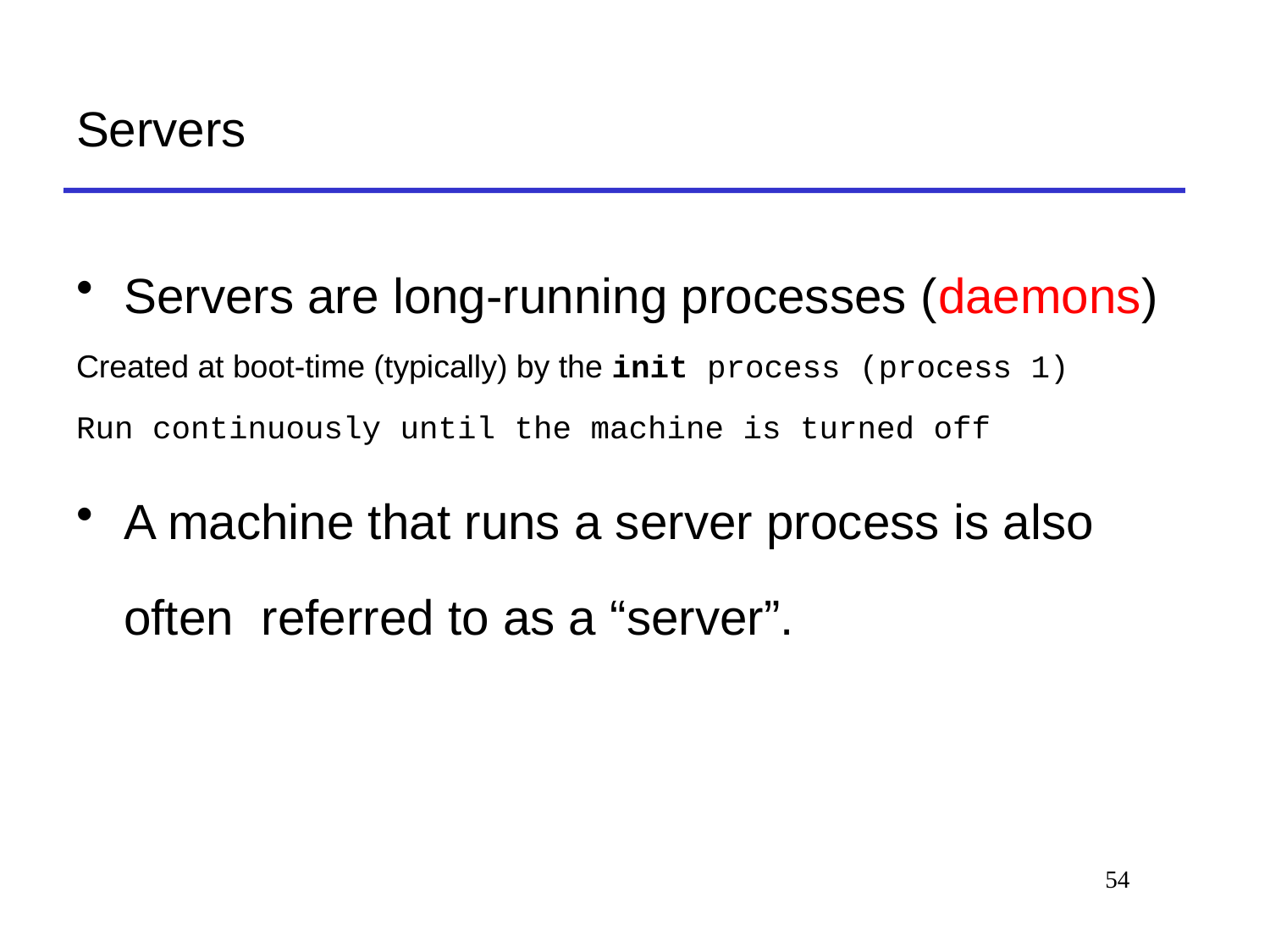

# Servers
Servers are long-running processes (daemons)
Created at boot-time (typically) by the init process (process 1)
Run continuously until the machine is turned off
A machine that runs a server process is also often  referred to as a “server”.
54